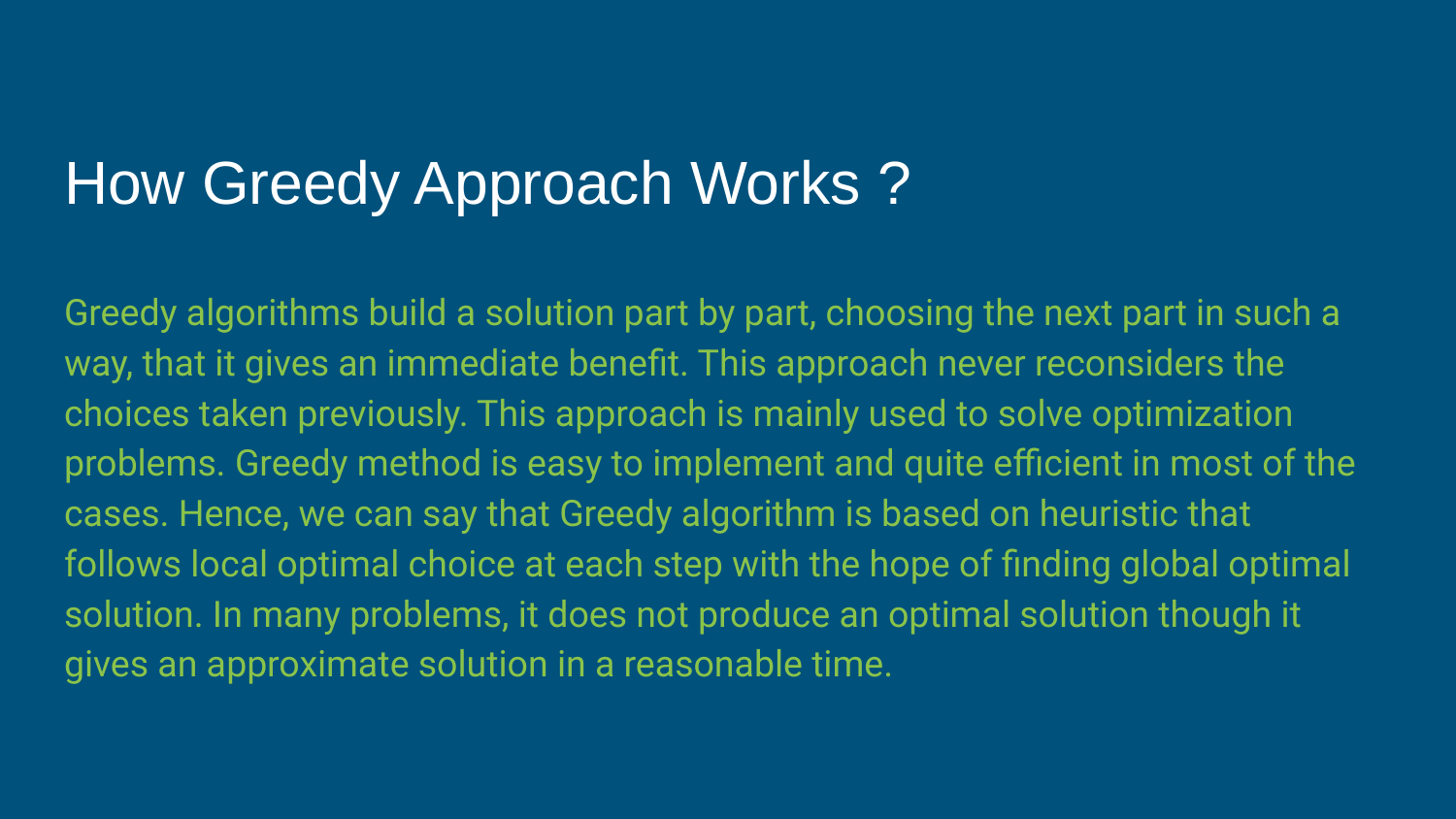

How Greedy Approach Works ?
Greedy algorithms build a solution part by part, choosing the next part in such a way, that it gives an immediate benefit. This approach never reconsiders the choices taken previously. This approach is mainly used to solve optimization problems. Greedy method is easy to implement and quite efficient in most of the cases. Hence, we can say that Greedy algorithm is based on heuristic that follows local optimal choice at each step with the hope of finding global optimal solution. In many problems, it does not produce an optimal solution though it gives an approximate solution in a reasonable time.